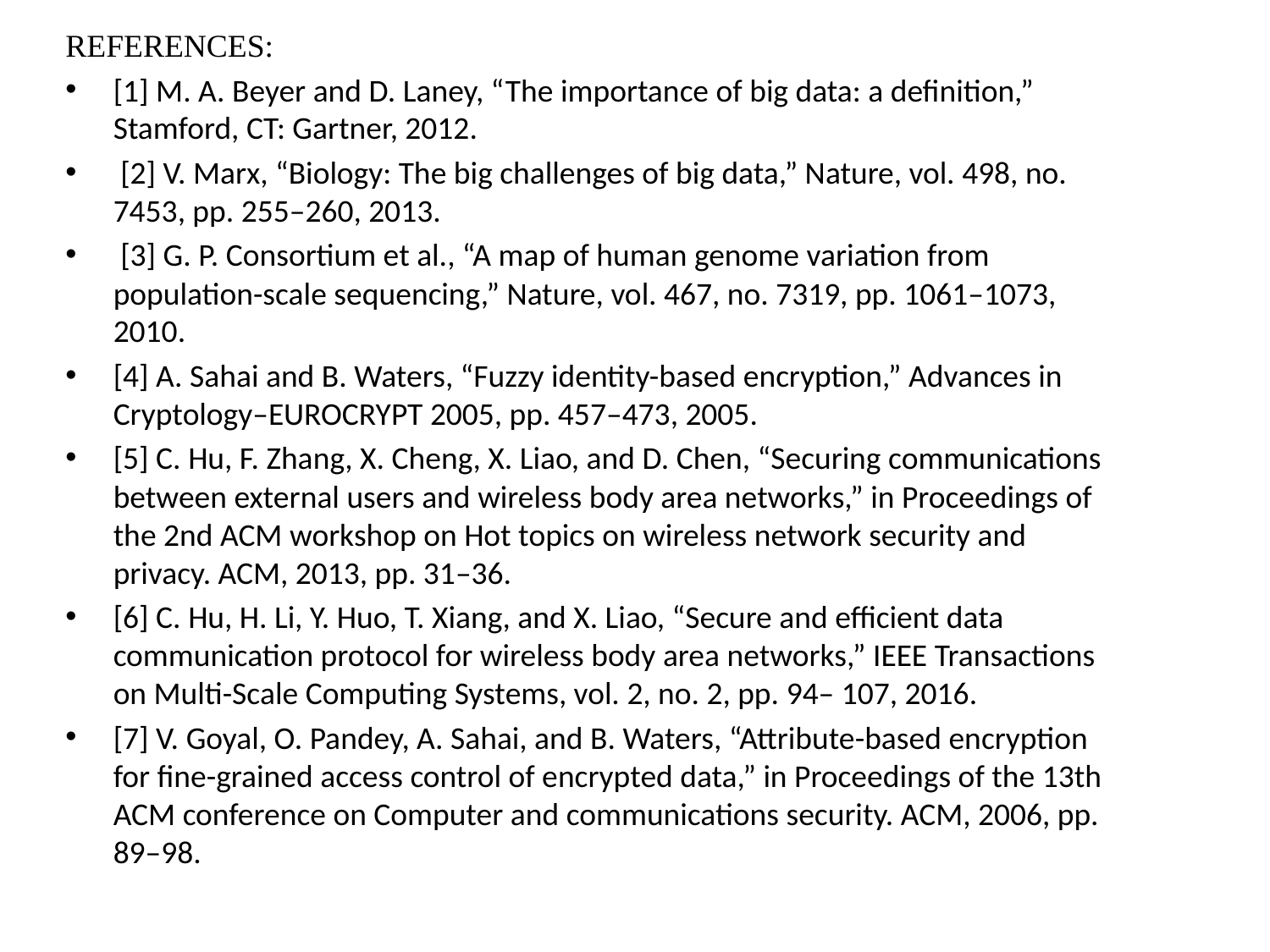

REFERENCES:
[1] M. A. Beyer and D. Laney, “The importance of big data: a definition,” Stamford, CT: Gartner, 2012.
 [2] V. Marx, “Biology: The big challenges of big data,” Nature, vol. 498, no. 7453, pp. 255–260, 2013.
 [3] G. P. Consortium et al., “A map of human genome variation from population-scale sequencing,” Nature, vol. 467, no. 7319, pp. 1061–1073, 2010.
[4] A. Sahai and B. Waters, “Fuzzy identity-based encryption,” Advances in Cryptology–EUROCRYPT 2005, pp. 457–473, 2005.
[5] C. Hu, F. Zhang, X. Cheng, X. Liao, and D. Chen, “Securing communications between external users and wireless body area networks,” in Proceedings of the 2nd ACM workshop on Hot topics on wireless network security and privacy. ACM, 2013, pp. 31–36.
[6] C. Hu, H. Li, Y. Huo, T. Xiang, and X. Liao, “Secure and efficient data communication protocol for wireless body area networks,” IEEE Transactions on Multi-Scale Computing Systems, vol. 2, no. 2, pp. 94– 107, 2016.
[7] V. Goyal, O. Pandey, A. Sahai, and B. Waters, “Attribute-based encryption for fine-grained access control of encrypted data,” in Proceedings of the 13th ACM conference on Computer and communications security. ACM, 2006, pp. 89–98.